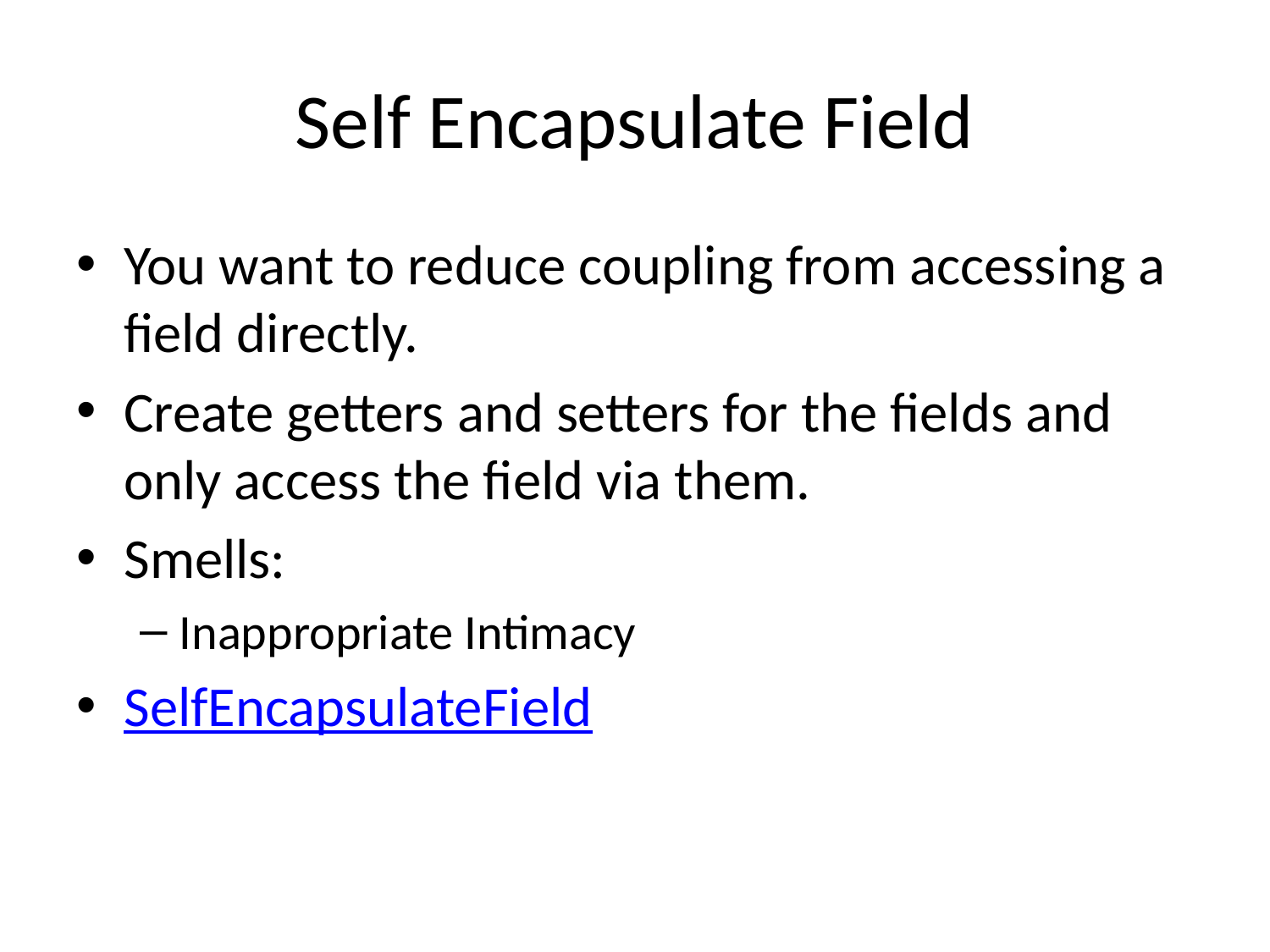

# Self Encapsulate Field
You want to reduce coupling from accessing a field directly.
Create getters and setters for the fields and only access the field via them.
Smells:
Inappropriate Intimacy
SelfEncapsulateField